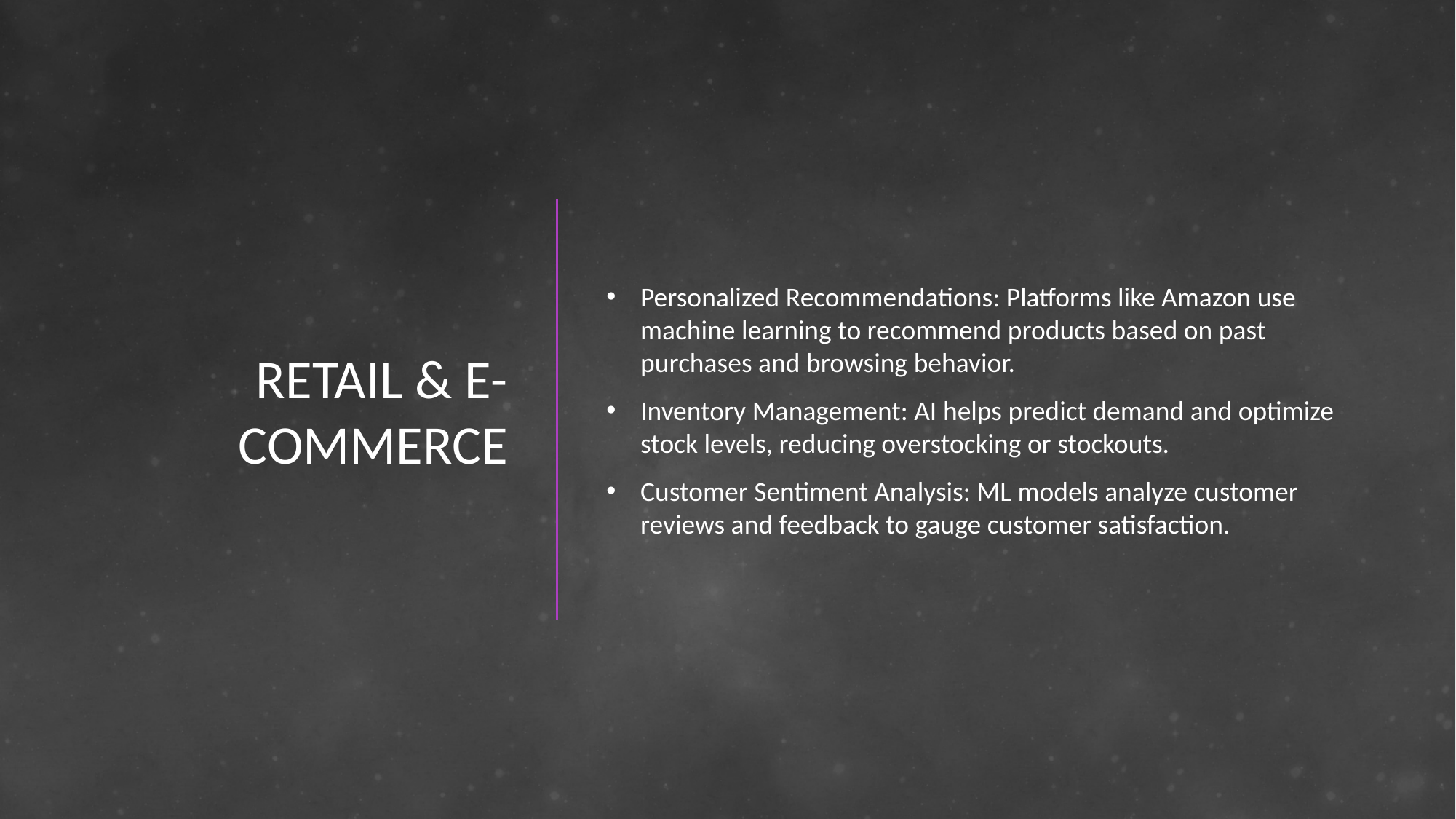

# RETAIL & E-COMMERCE
Personalized Recommendations: Platforms like Amazon use machine learning to recommend products based on past purchases and browsing behavior.
Inventory Management: AI helps predict demand and optimize stock levels, reducing overstocking or stockouts.
Customer Sentiment Analysis: ML models analyze customer reviews and feedback to gauge customer satisfaction.